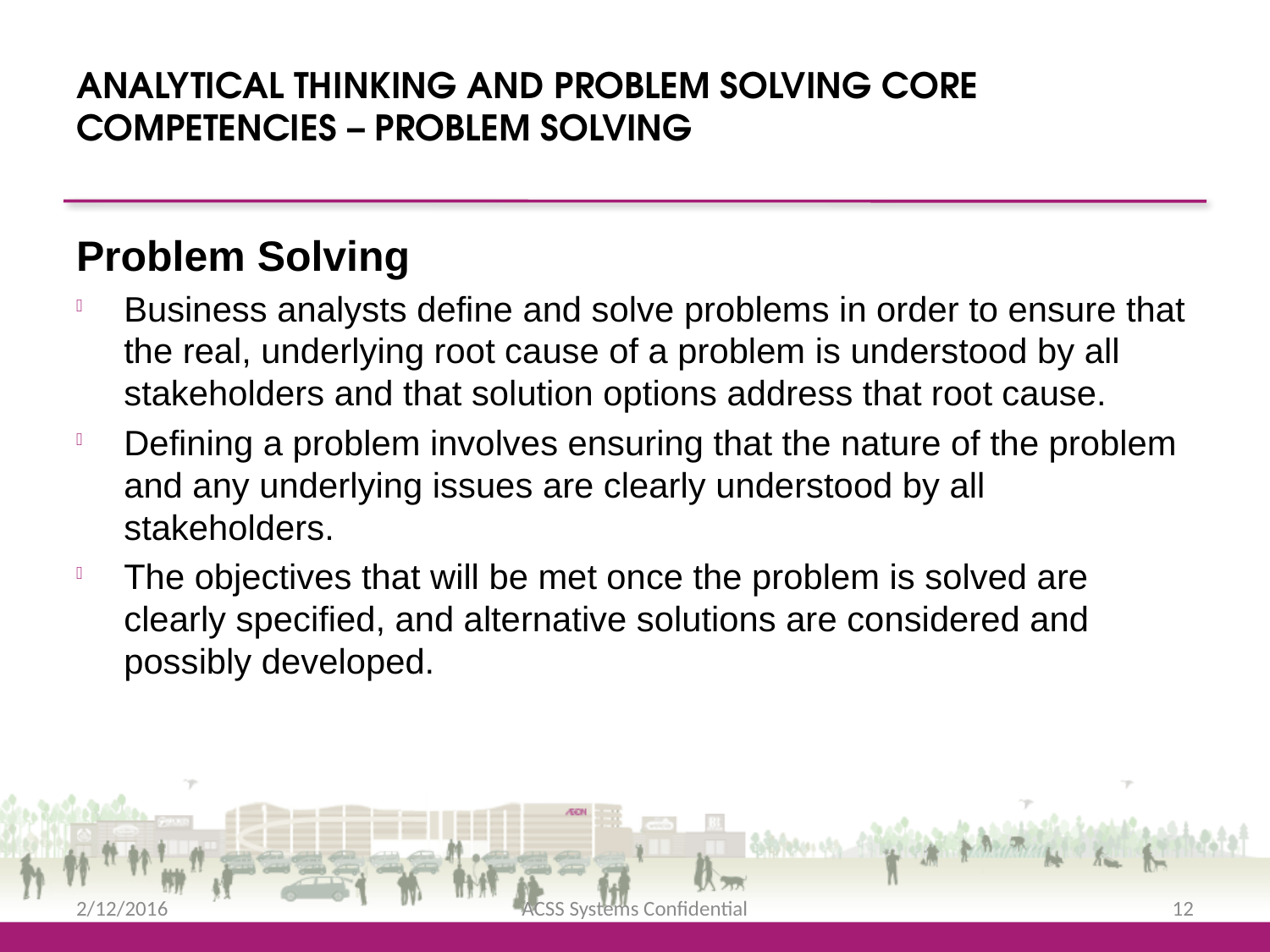

Analytical Thinking and Problem Solving Core Competencies – Problem Solving
Problem Solving
Business analysts define and solve problems in order to ensure that the real, underlying root cause of a problem is understood by all stakeholders and that solution options address that root cause.
Defining a problem involves ensuring that the nature of the problem and any underlying issues are clearly understood by all stakeholders.
The objectives that will be met once the problem is solved are clearly specified, and alternative solutions are considered and possibly developed.
2/12/2016
ACSS Systems Confidential
12